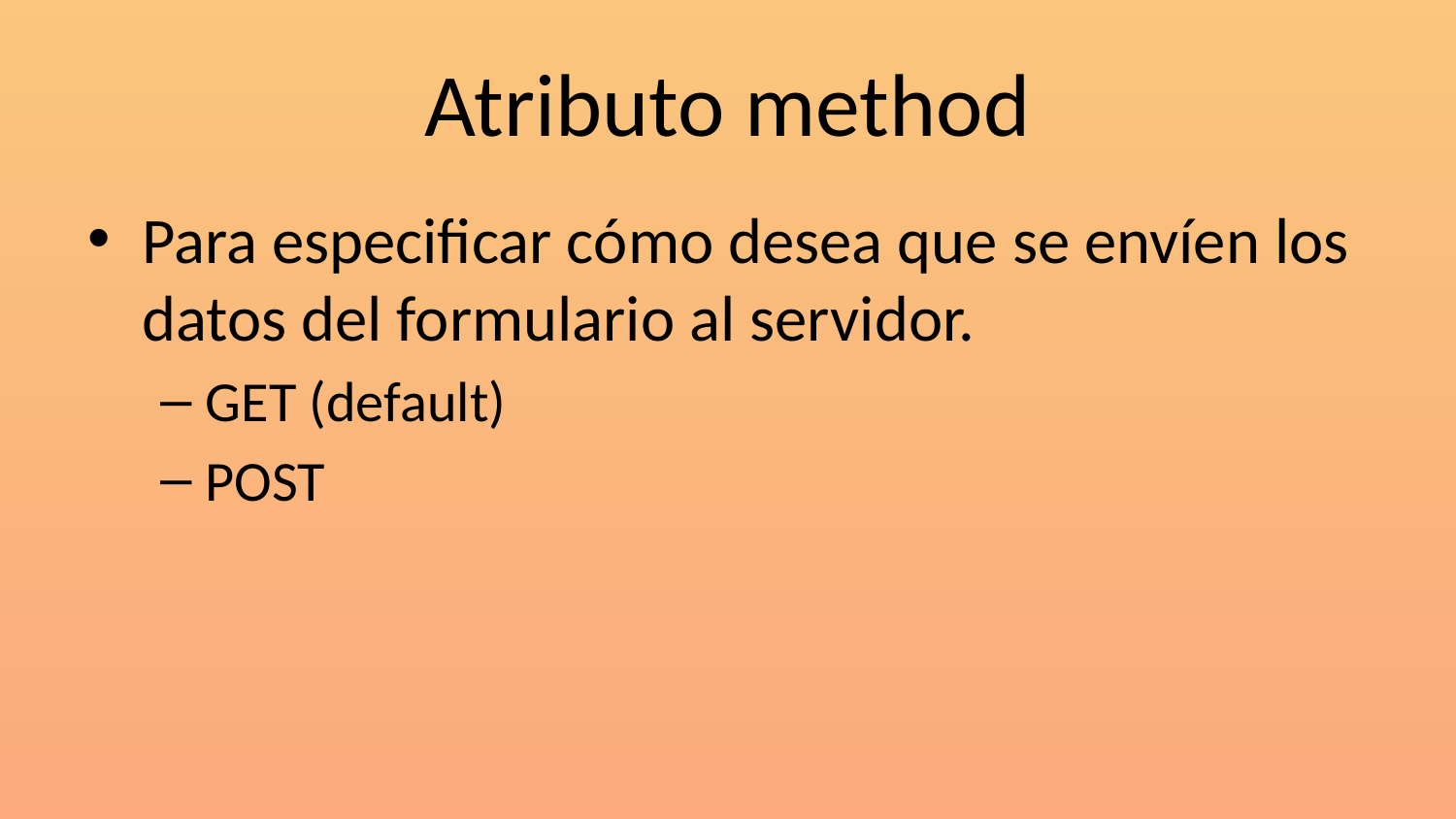

# Atributo method
Para especificar cómo desea que se envíen los datos del formulario al servidor.
GET (default)
POST